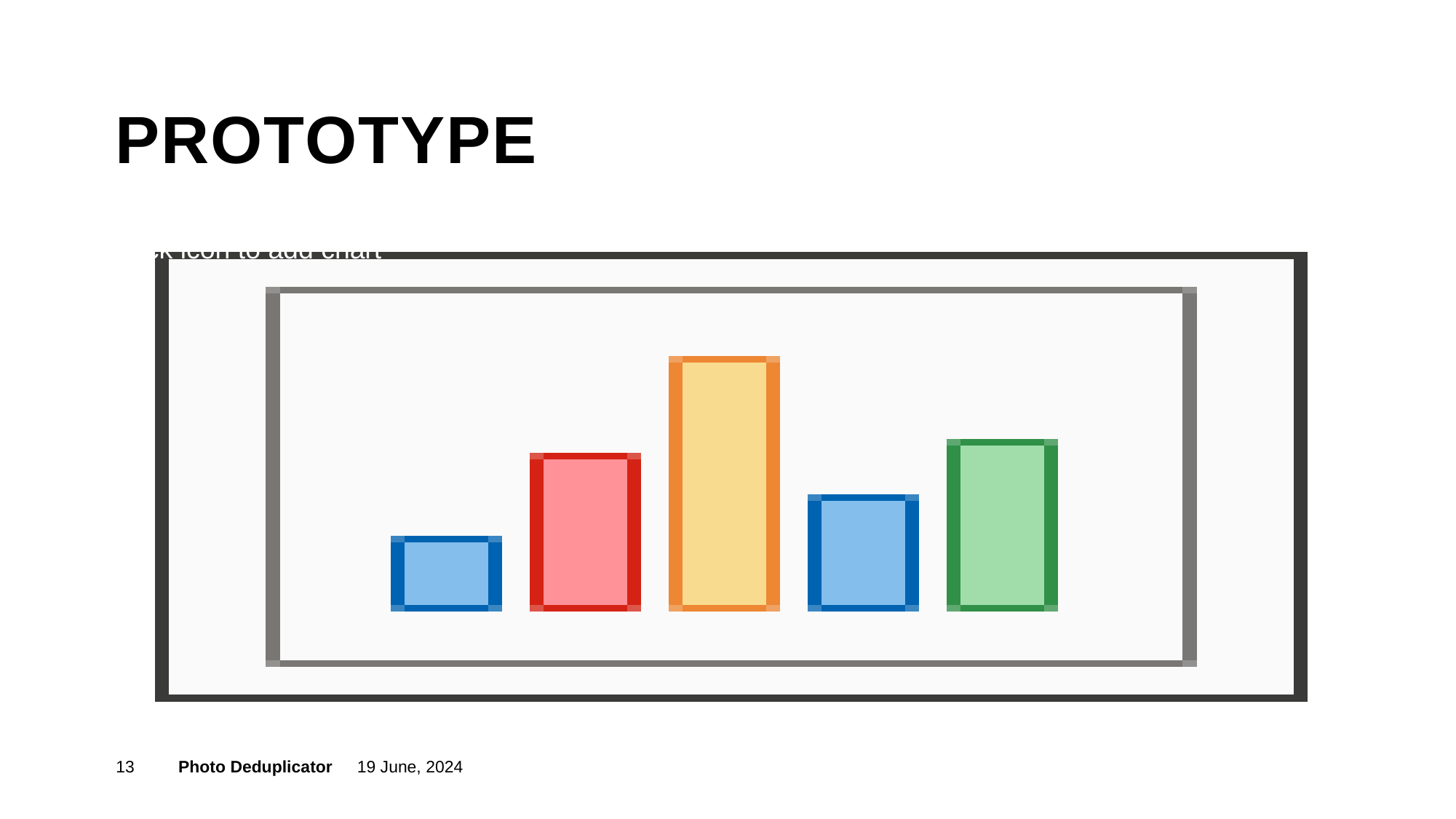

# PROTOTYPE

13
Photo Deduplicator
19 June, 2024